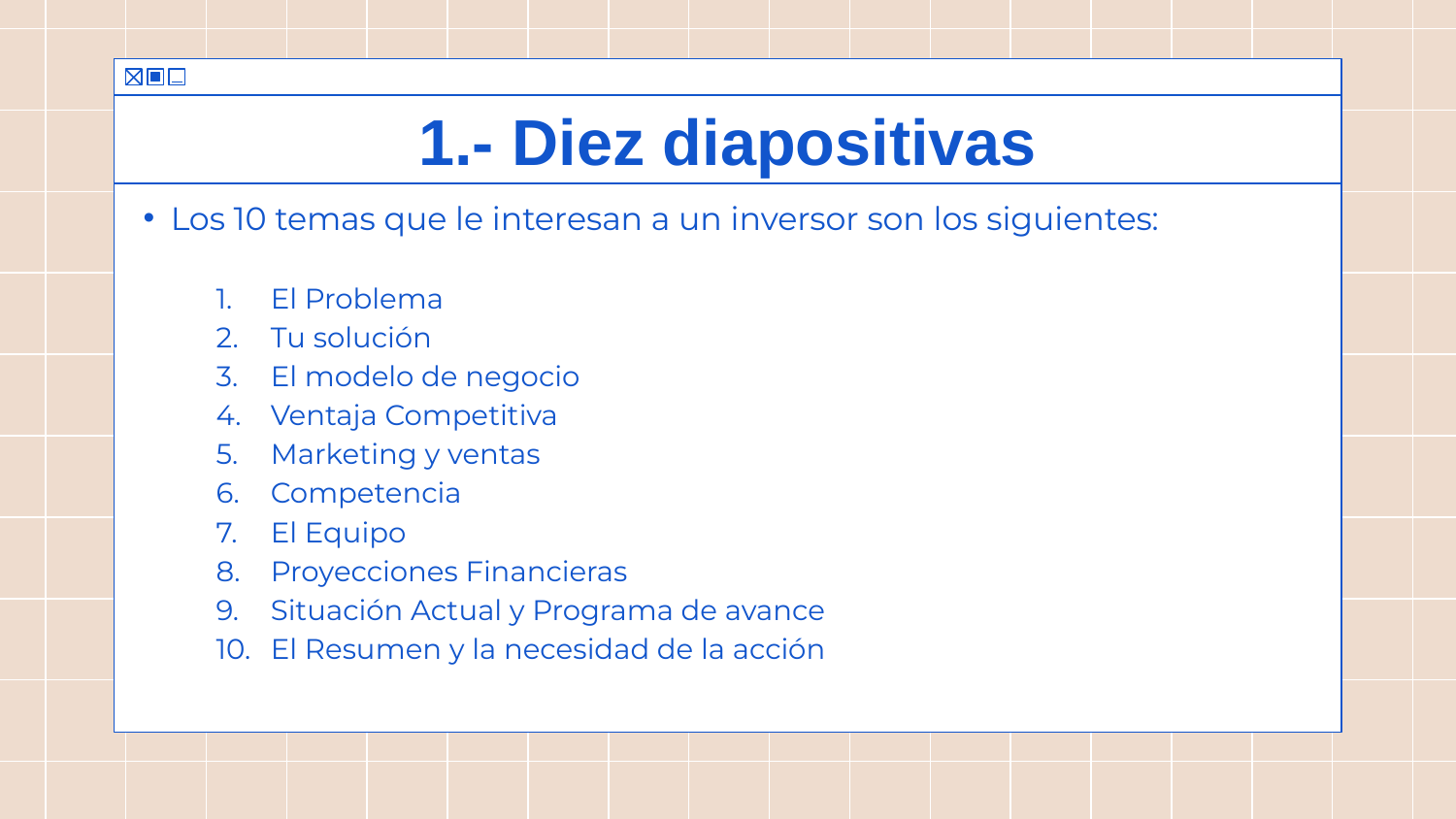

# 1.- Diez diapositivas
Los 10 temas que le interesan a un inversor son los siguientes:

El Problema
Tu solución
El modelo de negocio
Ventaja Competitiva
Marketing y ventas
Competencia
El Equipo
Proyecciones Financieras
Situación Actual y Programa de avance
El Resumen y la necesidad de la acción